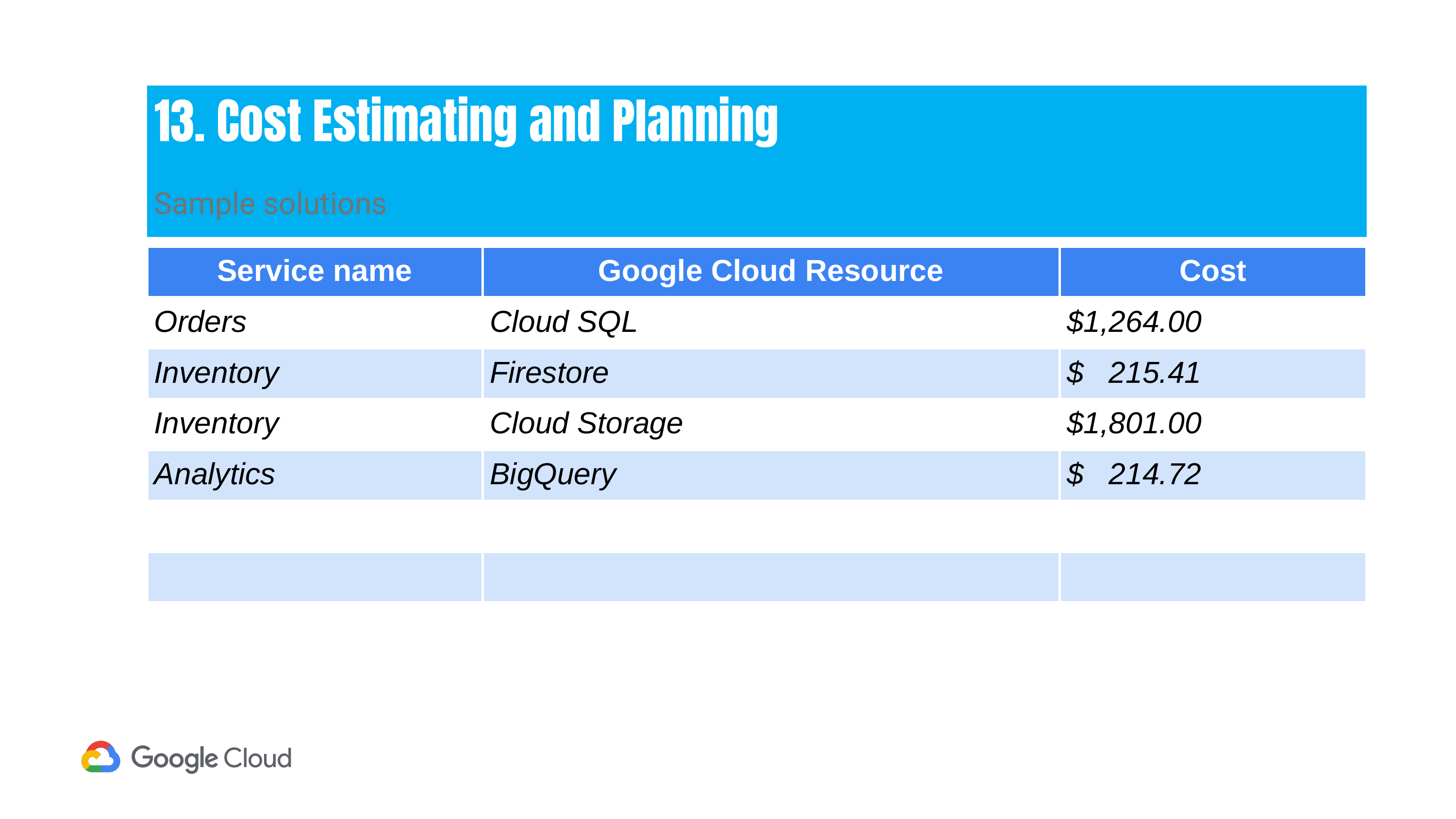

# 13. Cost Estimating and Planning
Sample solutions
| Service name | Google Cloud Resource | Cost |
| --- | --- | --- |
| Orders | Cloud SQL | $1,264.00 |
| Inventory | Firestore | $ 215.41 |
| Inventory | Cloud Storage | $1,801.00 |
| Analytics | BigQuery | $ 214.72 |
|  |  |  |
|  |  |  |
|  |  |  |